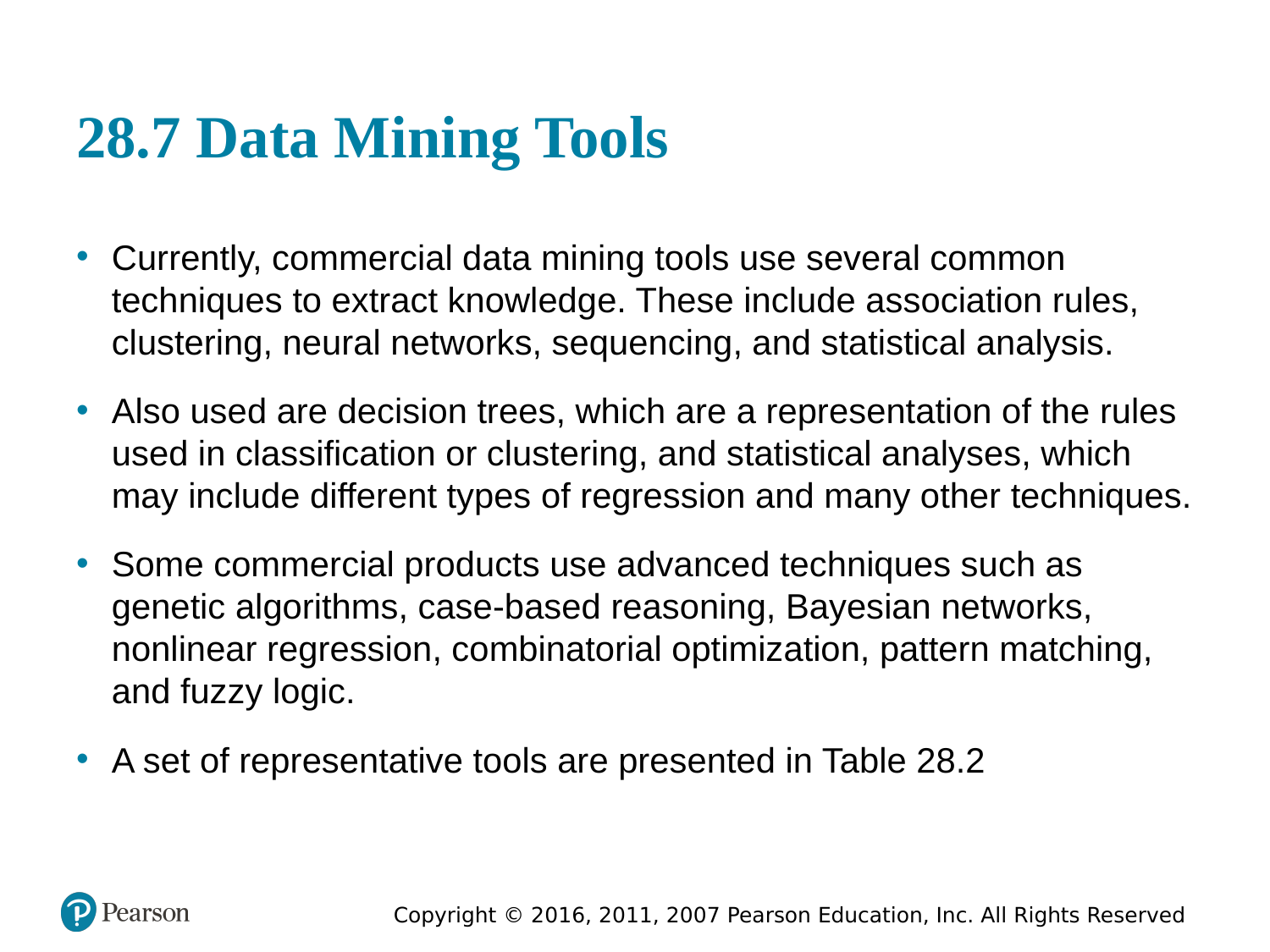

# 28.7 Data Mining Tools
Currently, commercial data mining tools use several common techniques to extract knowledge. These include association rules, clustering, neural networks, sequencing, and statistical analysis.
Also used are decision trees, which are a representation of the rules used in classification or clustering, and statistical analyses, which may include different types of regression and many other techniques.
Some commercial products use advanced techniques such as genetic algorithms, case-based reasoning, Bayesian networks, nonlinear regression, combinatorial optimization, pattern matching, and fuzzy logic.
A set of representative tools are presented in Table 28.2